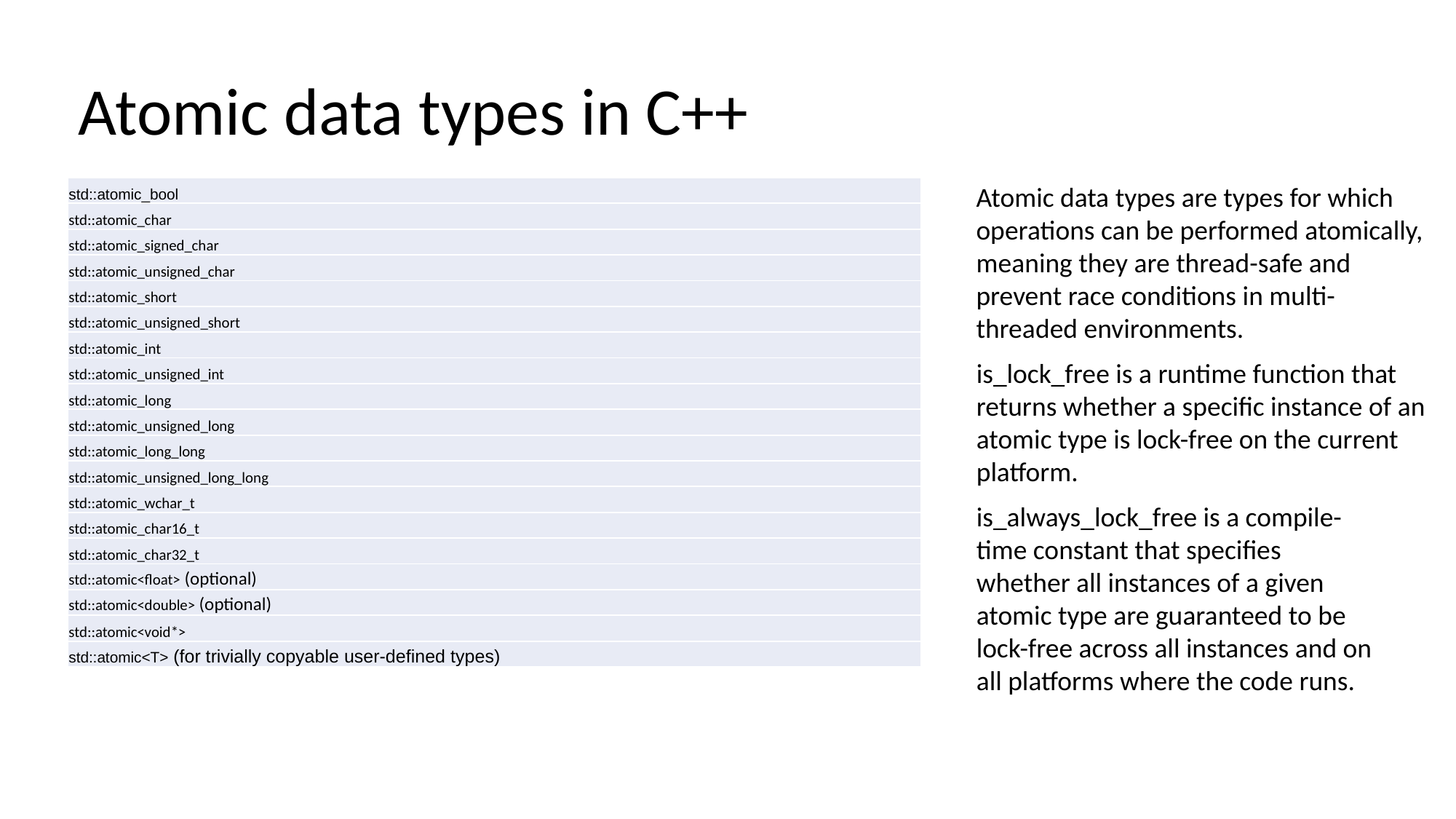

# Atomic data types in C++
Atomic data types are types for which operations can be performed atomically, meaning they are thread-safe and prevent race conditions in multi-threaded environments.
| std::atomic\_bool |
| --- |
| std::atomic\_char |
| std::atomic\_signed\_char |
| std::atomic\_unsigned\_char |
| std::atomic\_short |
| std::atomic\_unsigned\_short |
| std::atomic\_int |
| std::atomic\_unsigned\_int |
| std::atomic\_long |
| std::atomic\_unsigned\_long |
| std::atomic\_long\_long |
| std::atomic\_unsigned\_long\_long |
| std::atomic\_wchar\_t |
| std::atomic\_char16\_t |
| std::atomic\_char32\_t |
| std::atomic<float> (optional) |
| std::atomic<double> (optional) |
| std::atomic<void\*> |
| std::atomic<T> (for trivially copyable user-defined types) |
is_lock_free is a runtime function that returns whether a specific instance of an atomic type is lock-free on the current platform.
is_always_lock_free is a compile-time constant that specifies whether all instances of a given atomic type are guaranteed to be lock-free across all instances and on all platforms where the code runs.